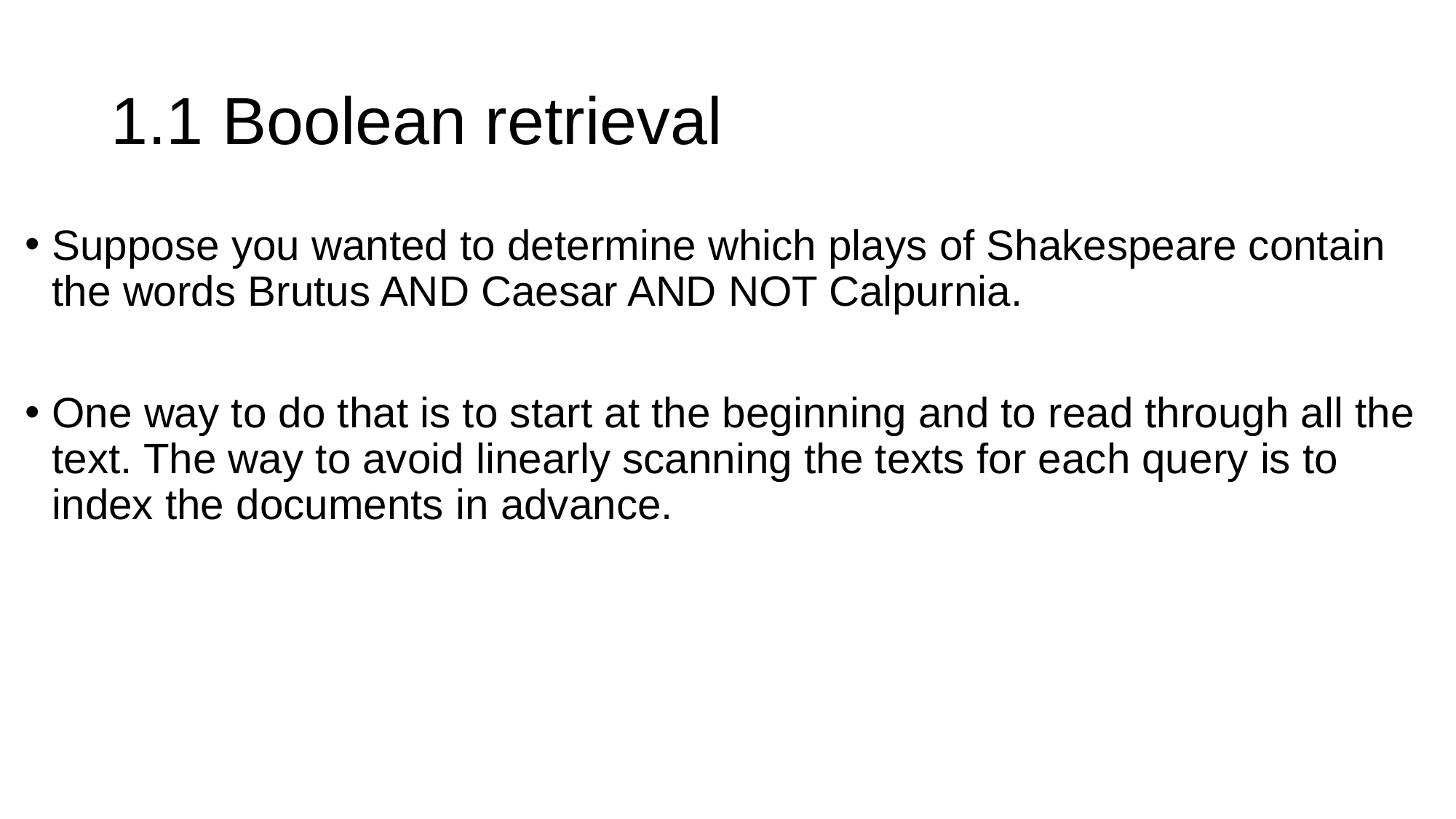

# 1.1 Boolean retrieval
Suppose you wanted to determine which plays of Shakespeare contain the words Brutus AND Caesar AND NOT Calpurnia.

One way to do that is to start at the beginning and to read through all the text. The way to avoid linearly scanning the texts for each query is to index the documents in advance.